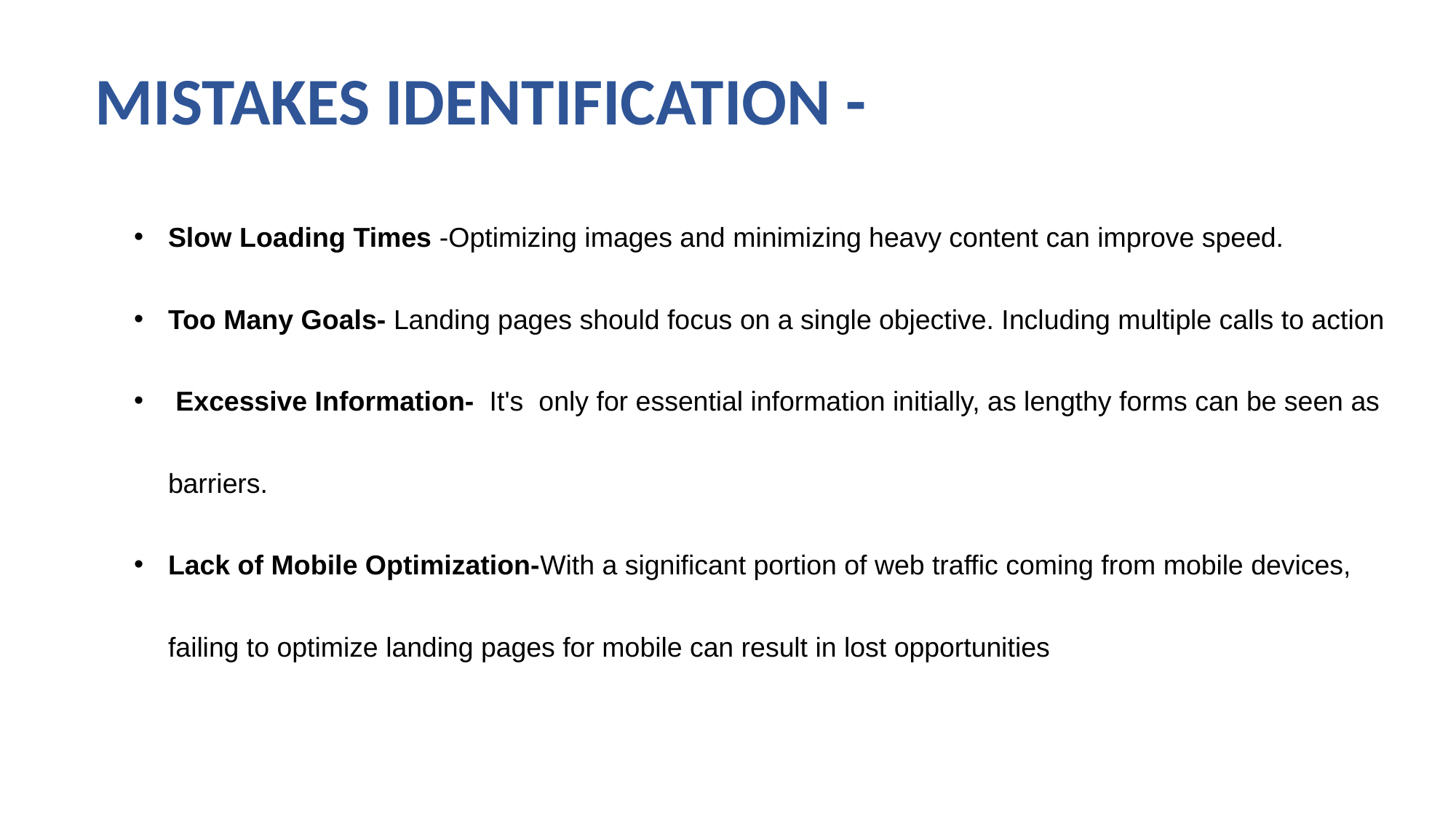

MISTAKES IDENTIFICATION -
Slow Loading Times -Optimizing images and minimizing heavy content can improve speed.
Too Many Goals- Landing pages should focus on a single objective. Including multiple calls to action
 Excessive Information-  It's  only for essential information initially, as lengthy forms can be seen as barriers.
Lack of Mobile Optimization-With a significant portion of web traffic coming from mobile devices, failing to optimize landing pages for mobile can result in lost opportunities